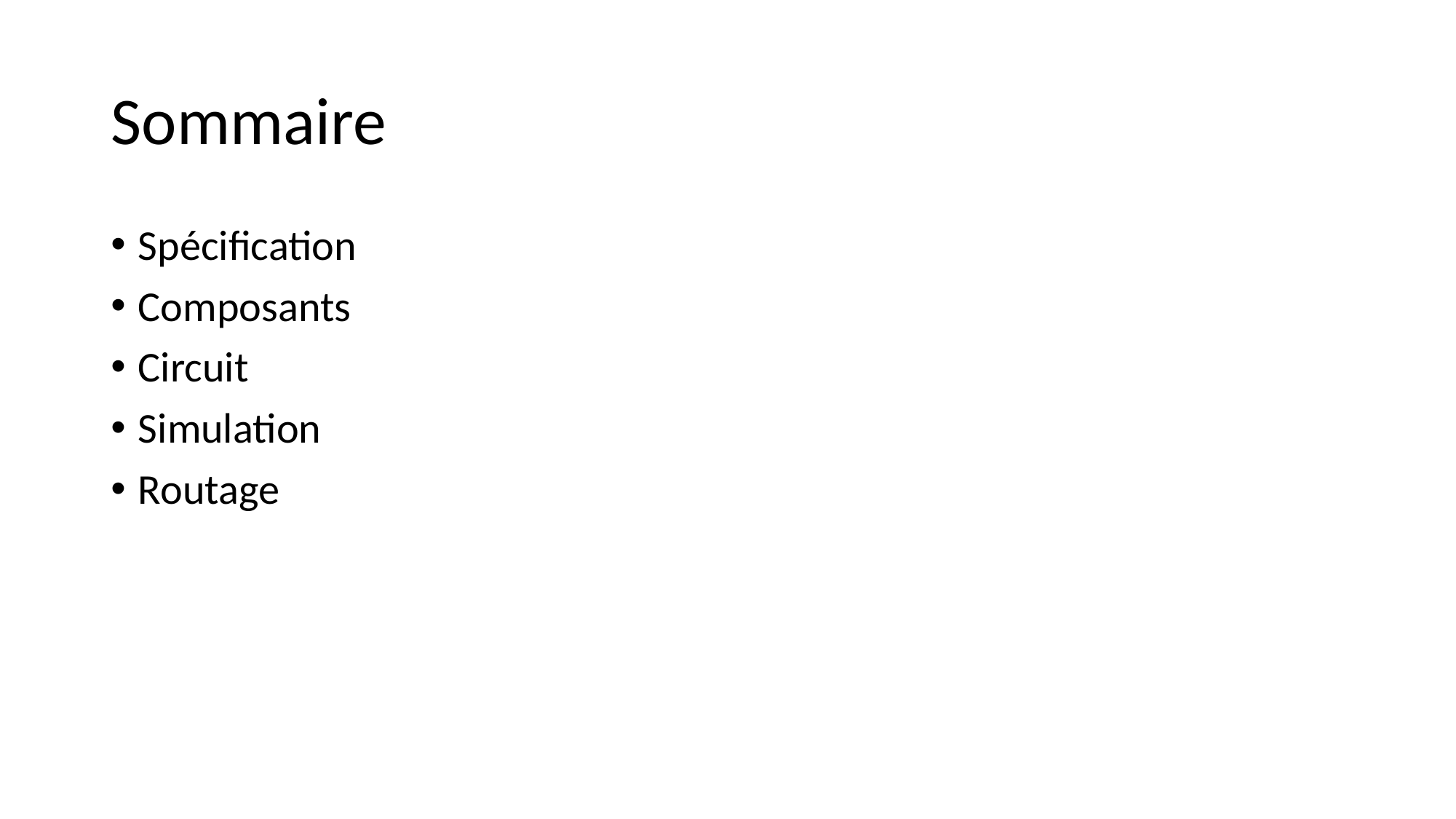

# Sommaire
Spécification
Composants
Circuit
Simulation
Routage